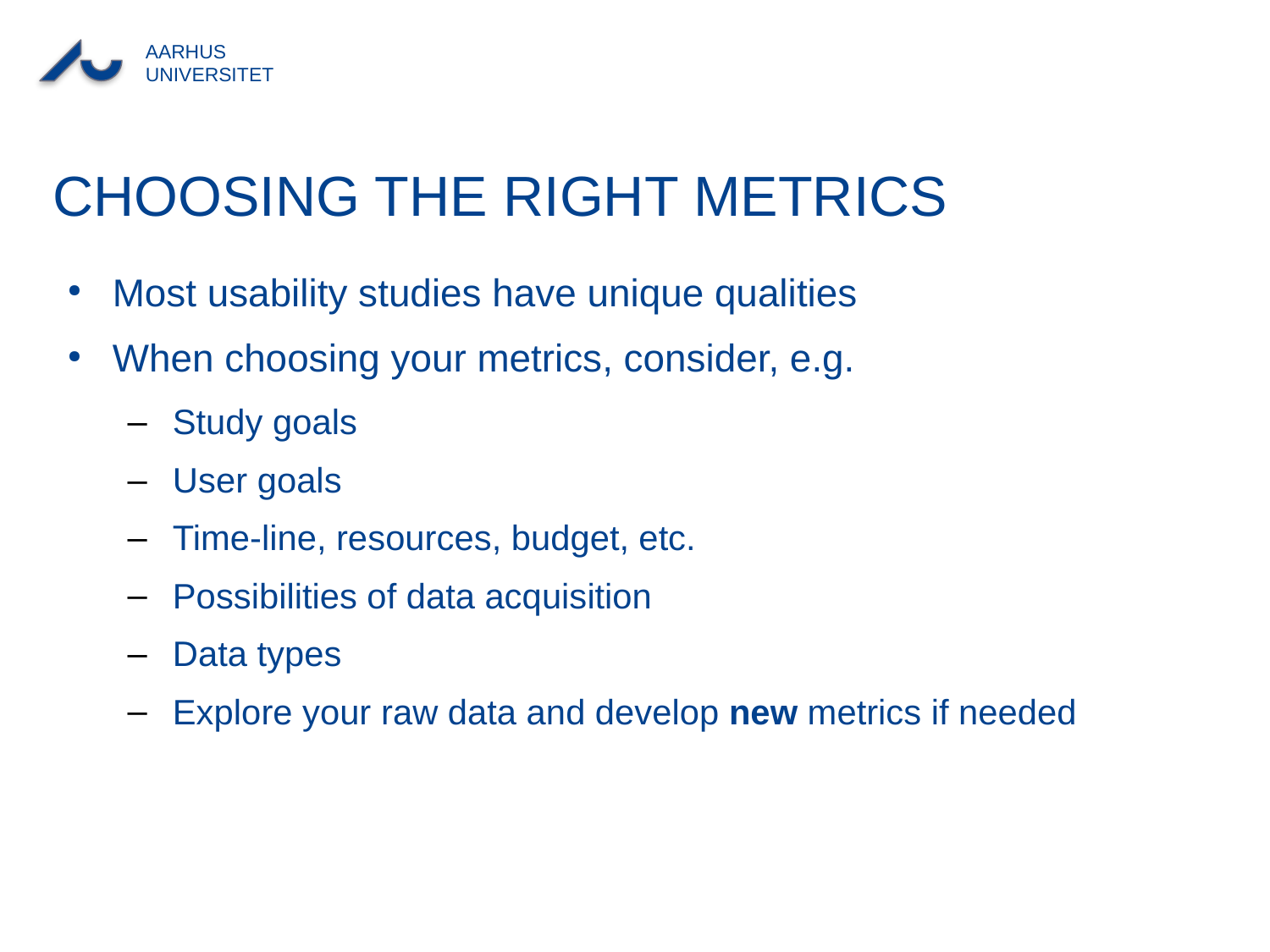

# Choosing the right metrics
Most usability studies have unique qualities
When choosing your metrics, consider, e.g.
Study goals
User goals
Time-line, resources, budget, etc.
Possibilities of data acquisition
Data types
Explore your raw data and develop new metrics if needed